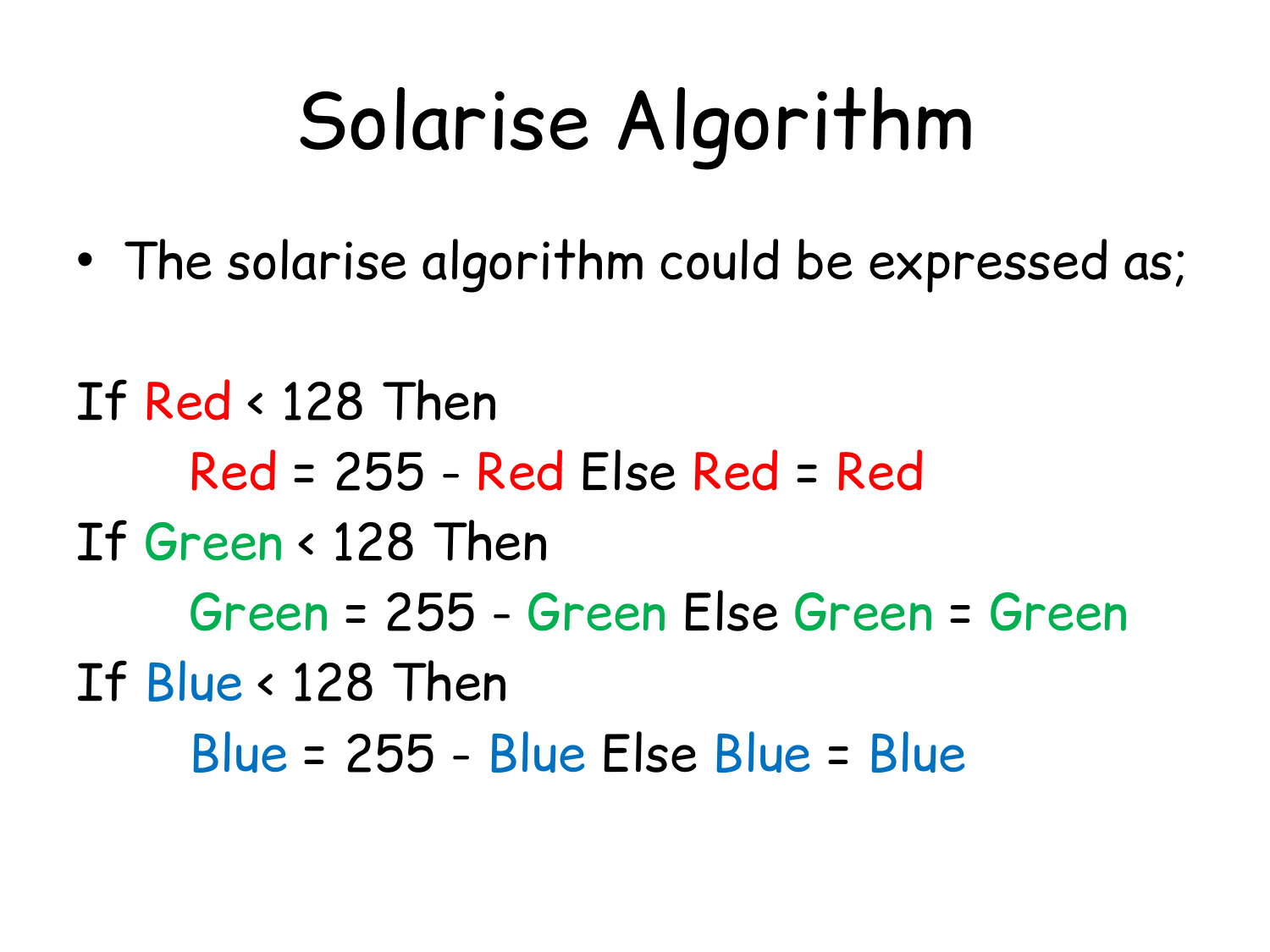

# Solarise Algorithm
The solarise algorithm could be expressed as;

If Red < 128 Then
	Red = 255 - Red Else Red = Red
If Green < 128 Then
	Green = 255 - Green Else Green = Green
If Blue < 128 Then
	Blue = 255 - Blue Else Blue = Blue